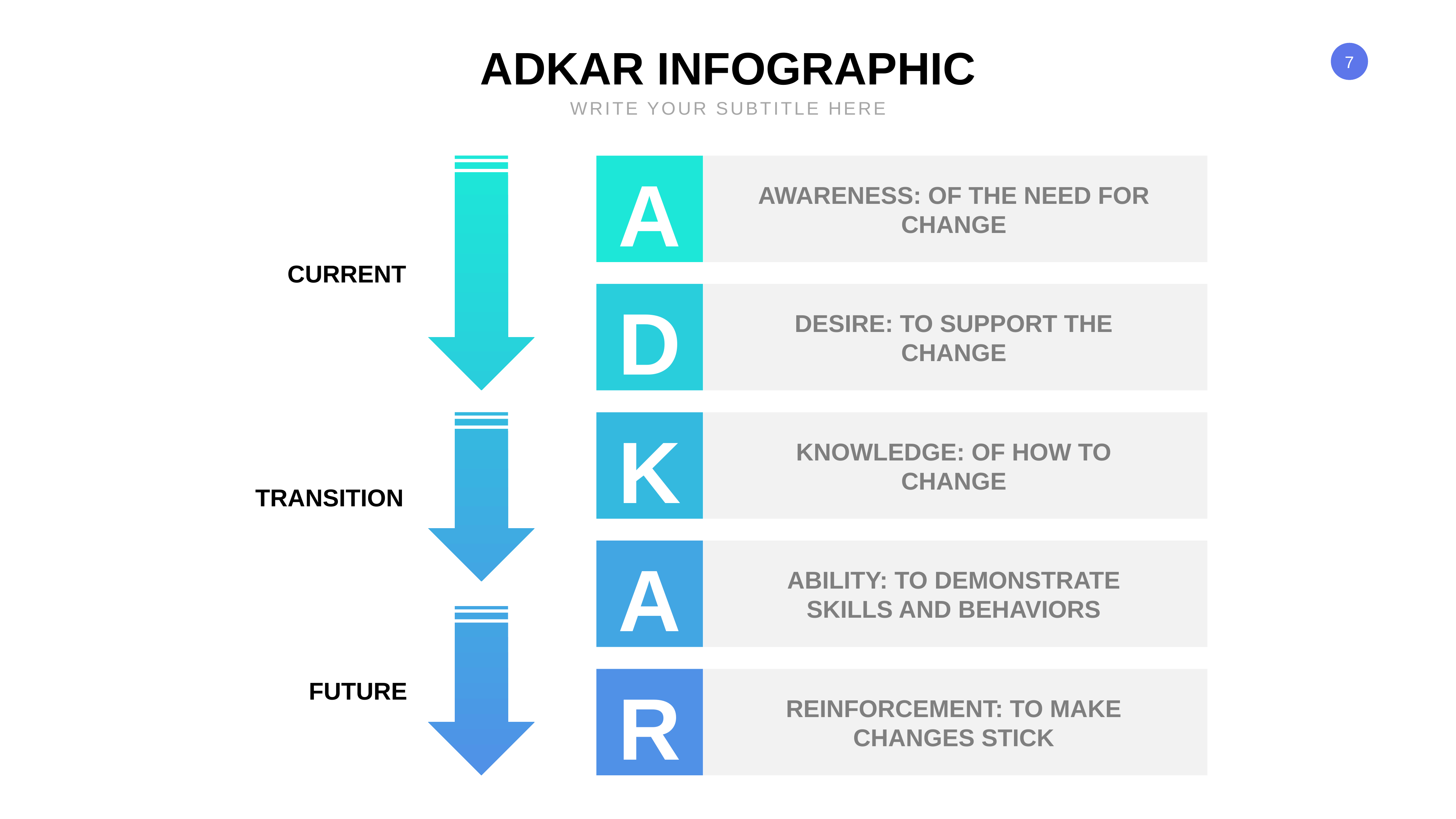

ADKAR INFOGRAPHIC
WRITE YOUR SUBTITLE HERE

A
AWARENESS: OF THE NEED FOR CHANGE

CURRENT

D
DESIRE: TO SUPPORT THE CHANGE

K
KNOWLEDGE: OF HOW TO CHANGE

TRANSITION

A
ABILITY: TO DEMONSTRATE SKILLS AND BEHAVIORS

R
FUTURE
REINFORCEMENT: TO MAKE CHANGES STICK